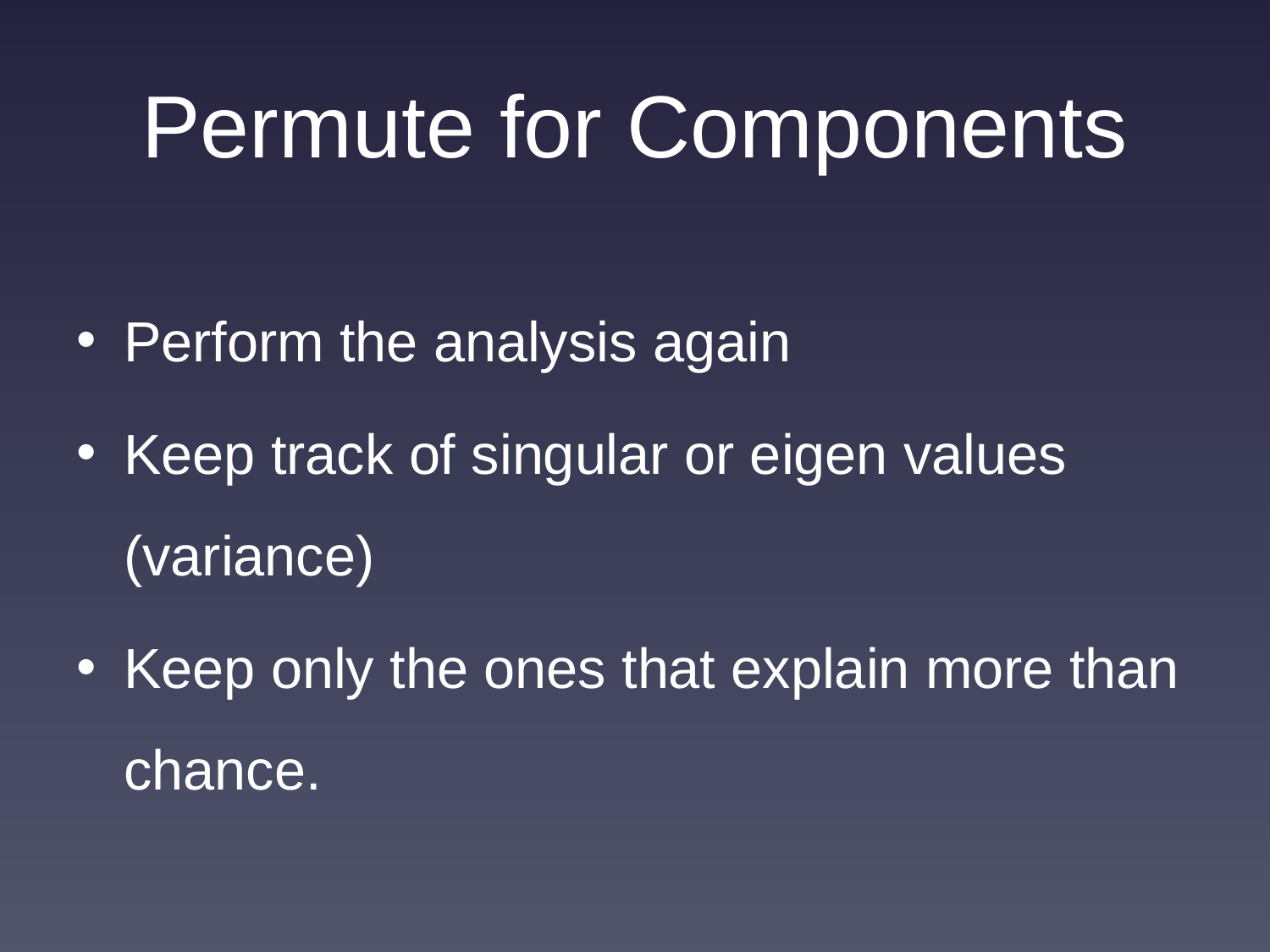

# Permute for Components
Perform the analysis again
Keep track of singular or eigen values (variance)
Keep only the ones that explain more than chance.